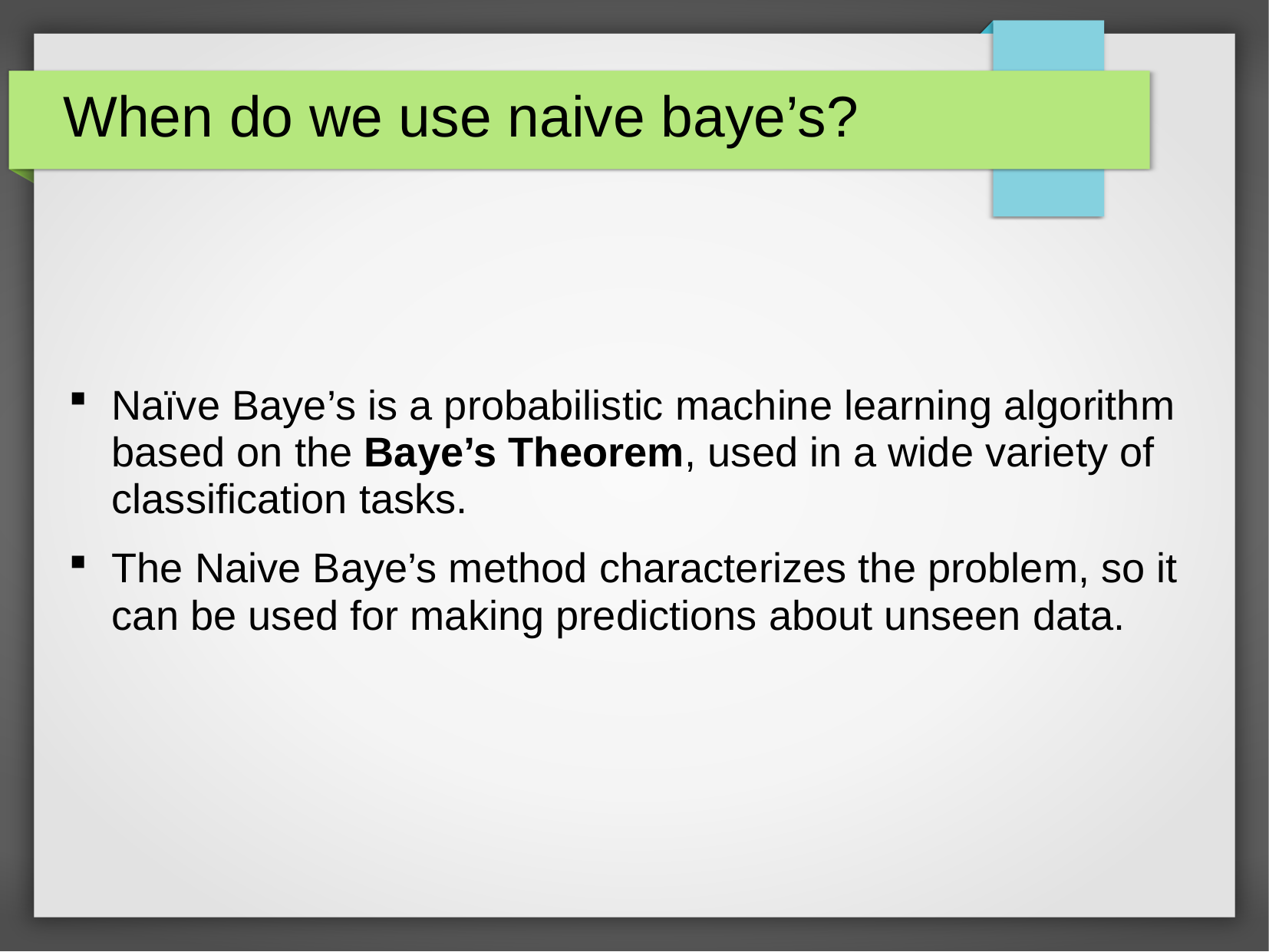

# When do we use naive baye’s?
Naïve Baye’s is a probabilistic machine learning algorithm based on the Baye’s Theorem, used in a wide variety of classification tasks.
The Naive Baye’s method characterizes the problem, so it can be used for making predictions about unseen data.